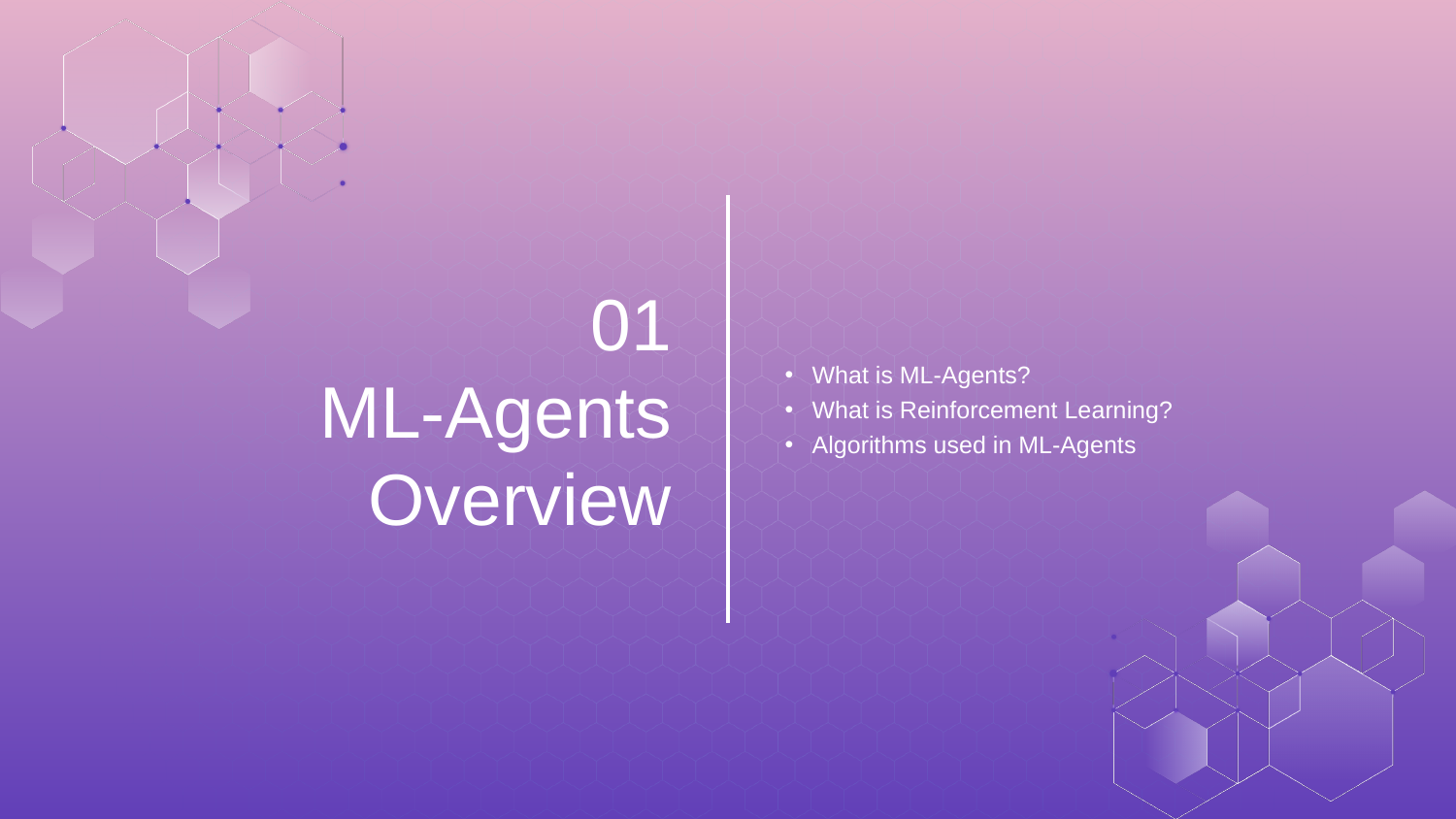

What is ML-Agents?
What is Reinforcement Learning?
Algorithms used in ML-Agents
# 01 ML-Agents Overview